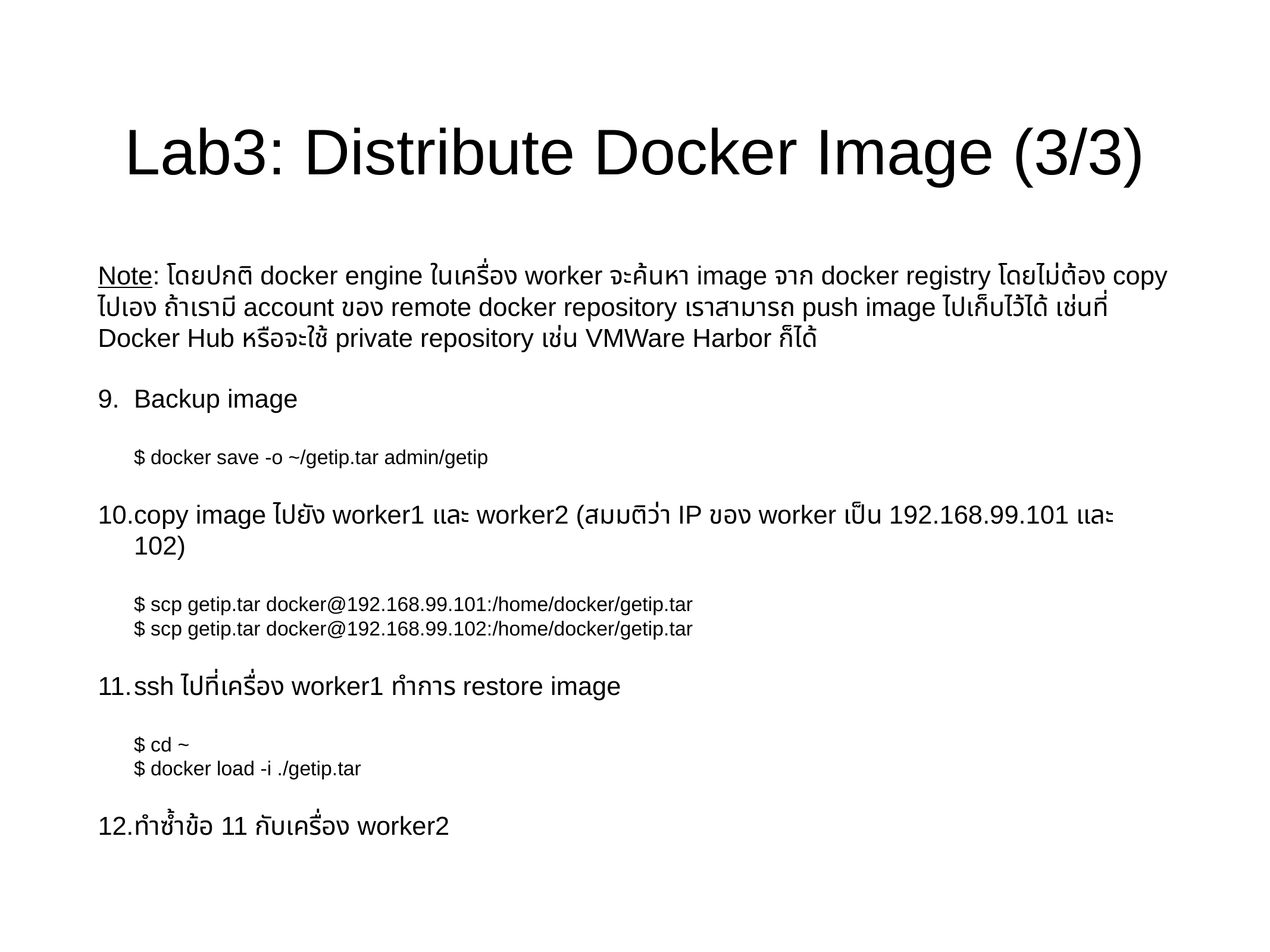

15
# Lab3: Distribute Docker Image (3/3)
Note: โดยปกติ docker engine ในเครื่อง worker จะค้นหา image จาก docker registry โดยไม่ต้อง copy ไปเอง ถ้าเรามี account ของ remote docker repository เราสามารถ push image ไปเก็บไว้ได้ เช่นที่ Docker Hub หรือจะใช้ private repository เช่น VMWare Harbor ก็ได้
Backup image
$ docker save -o ~/getip.tar admin/getip
copy image ไปยัง worker1 และ worker2 (สมมติว่า IP ของ worker เป็น 192.168.99.101 และ 102)
$ scp getip.tar docker@192.168.99.101:/home/docker/getip.tar
$ scp getip.tar docker@192.168.99.102:/home/docker/getip.tar
ssh ไปที่เครื่อง worker1 ทำการ restore image
$ cd ~
$ docker load -i ./getip.tar
ทำซ้ำข้อ 11 กับเครื่อง worker2